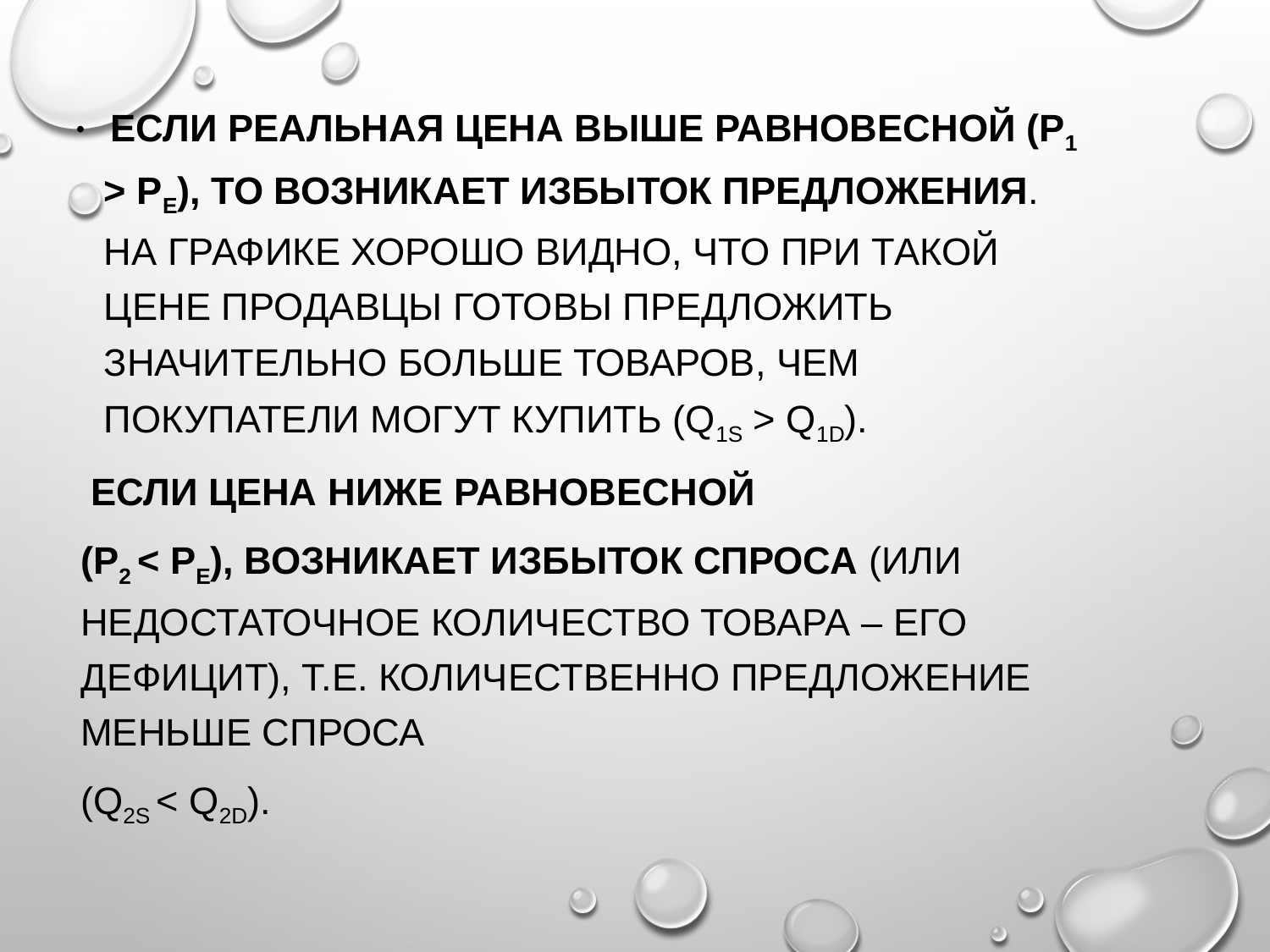

Если реальная цена выше равновесной (P1 > PЕ), то возникает избыток предложения. На графике хорошо видно, что при такой цене продавцы готовы предложить значительно больше товаров, чем покупатели могут купить (Q1S > Q1D).
 Если цена ниже равновесной
(Р2 < PЕ), возникает избыток спроса (или недостаточное количество товара – его дефицит), т.е. количественно предложение меньше спроса
(Q2S < Q2D).